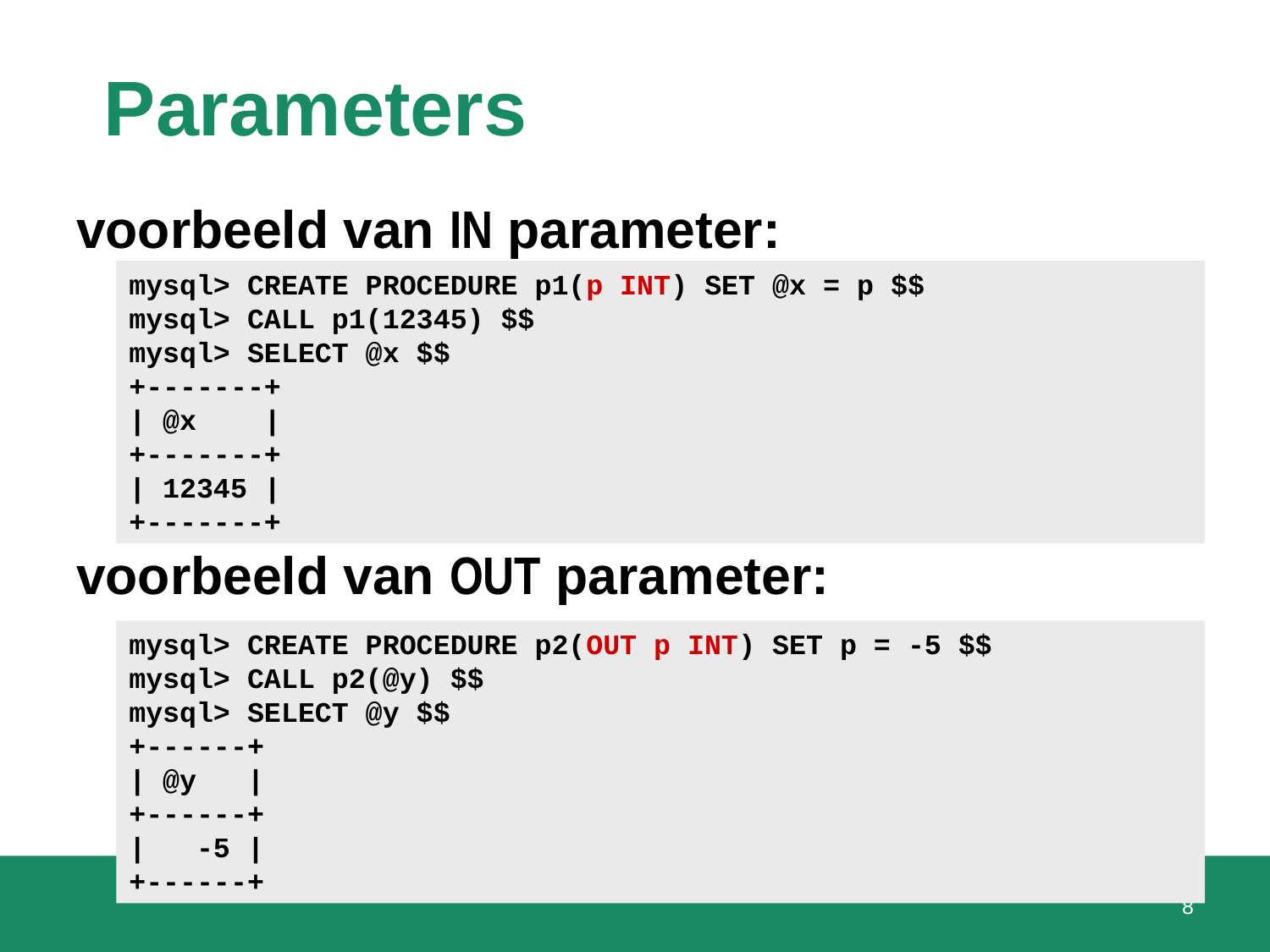

# Parameters
voorbeeld van IN parameter:

voorbeeld van OUT parameter:
mysql> CREATE PROCEDURE p1(p INT) SET @x = p $$
mysql> CALL p1(12345) $$
mysql> SELECT @x $$
+-------+
| @x    |
+-------+
| 12345 |
+-------+
mysql> CREATE PROCEDURE p2(OUT p INT) SET p = -5 $$
mysql> CALL p2(@y) $$
mysql> SELECT @y $$
+------+
| @y   |
+------+
|   -5 |
+------+
8